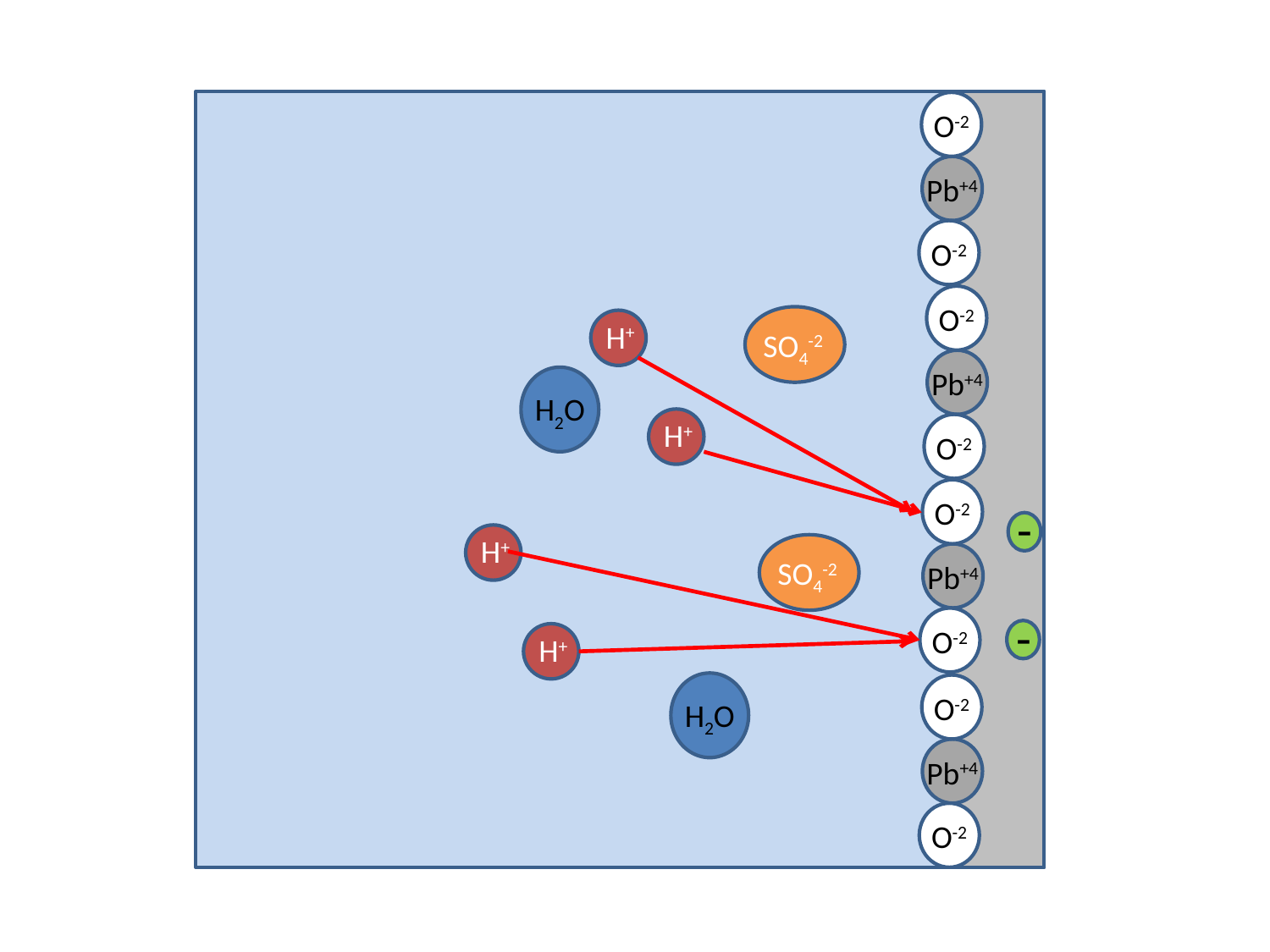

O-2

Pb+4

O-2

O-2

H+
SO4-2

Pb+4

H2O

H+

O-2

O-2
-

H+

Pb+4
SO4-2
-

O-2

H+

H2O

O-2

Pb+4

O-2